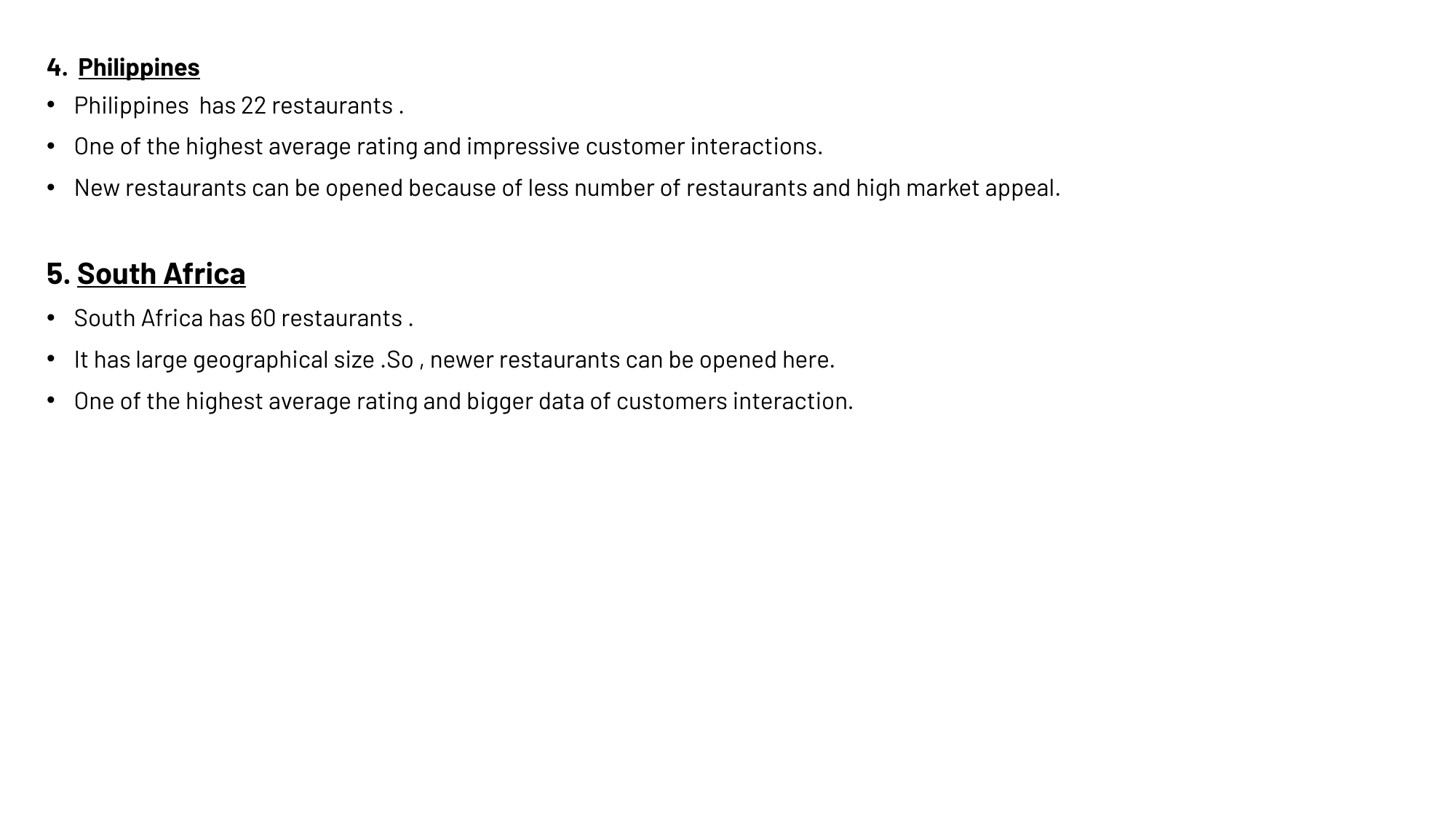

# 4.  Philippines
Philippines  has 22 restaurants .
One of the highest average rating and impressive customer interactions.
New restaurants can be opened because of less number of restaurants and high market appeal.

5. South Africa
South Africa has 60 restaurants .
It has large geographical size .So , newer restaurants can be opened here.
One of the highest average rating and bigger data of customers interaction.